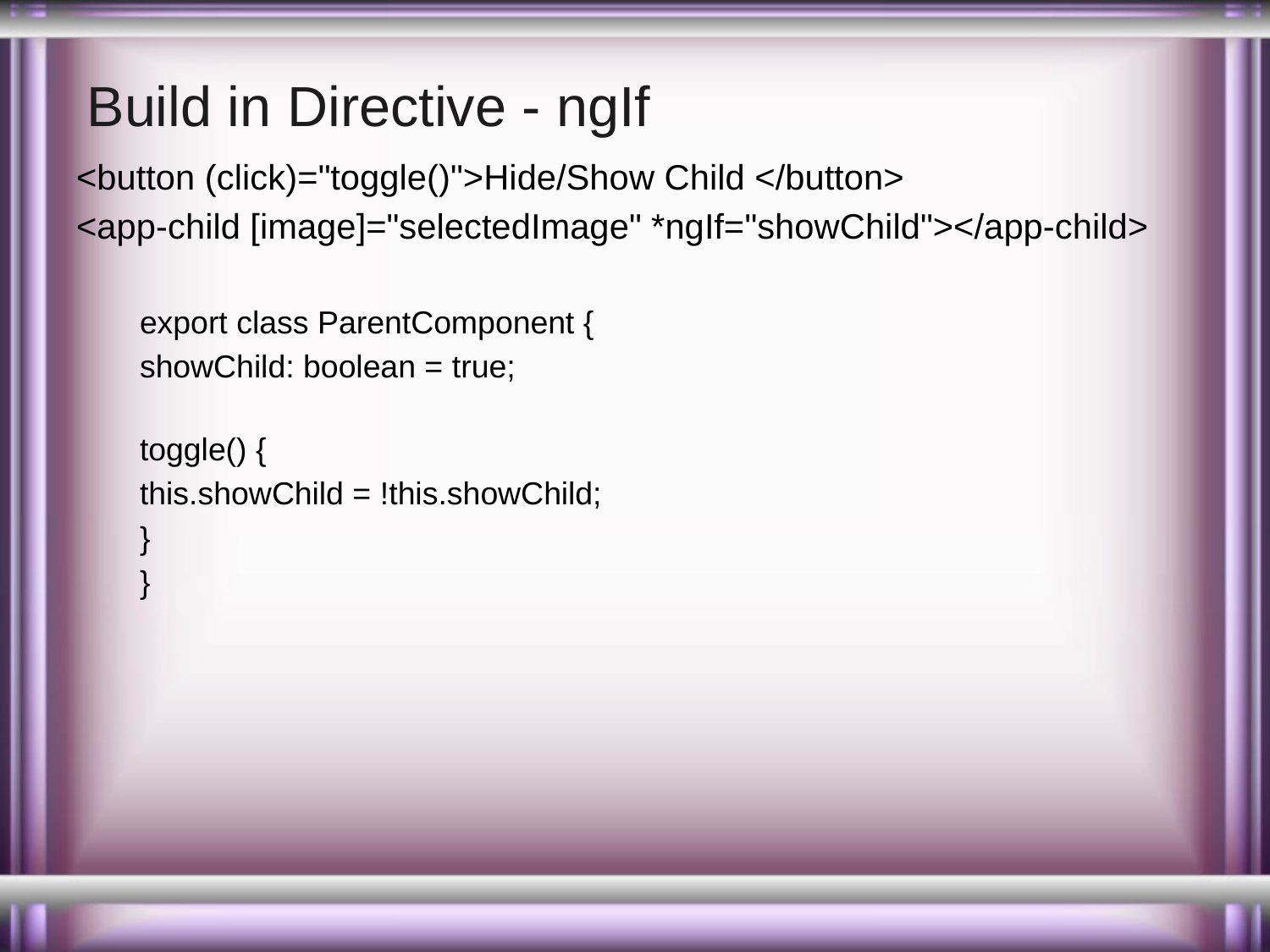

# Build in Directive - ngIf
<button (click)="toggle()">Hide/Show Child </button>
<app-child [image]="selectedImage" *ngIf="showChild"></app-child>

export class ParentComponent {
showChild: boolean = true;
toggle() {
this.showChild = !this.showChild;
}
}